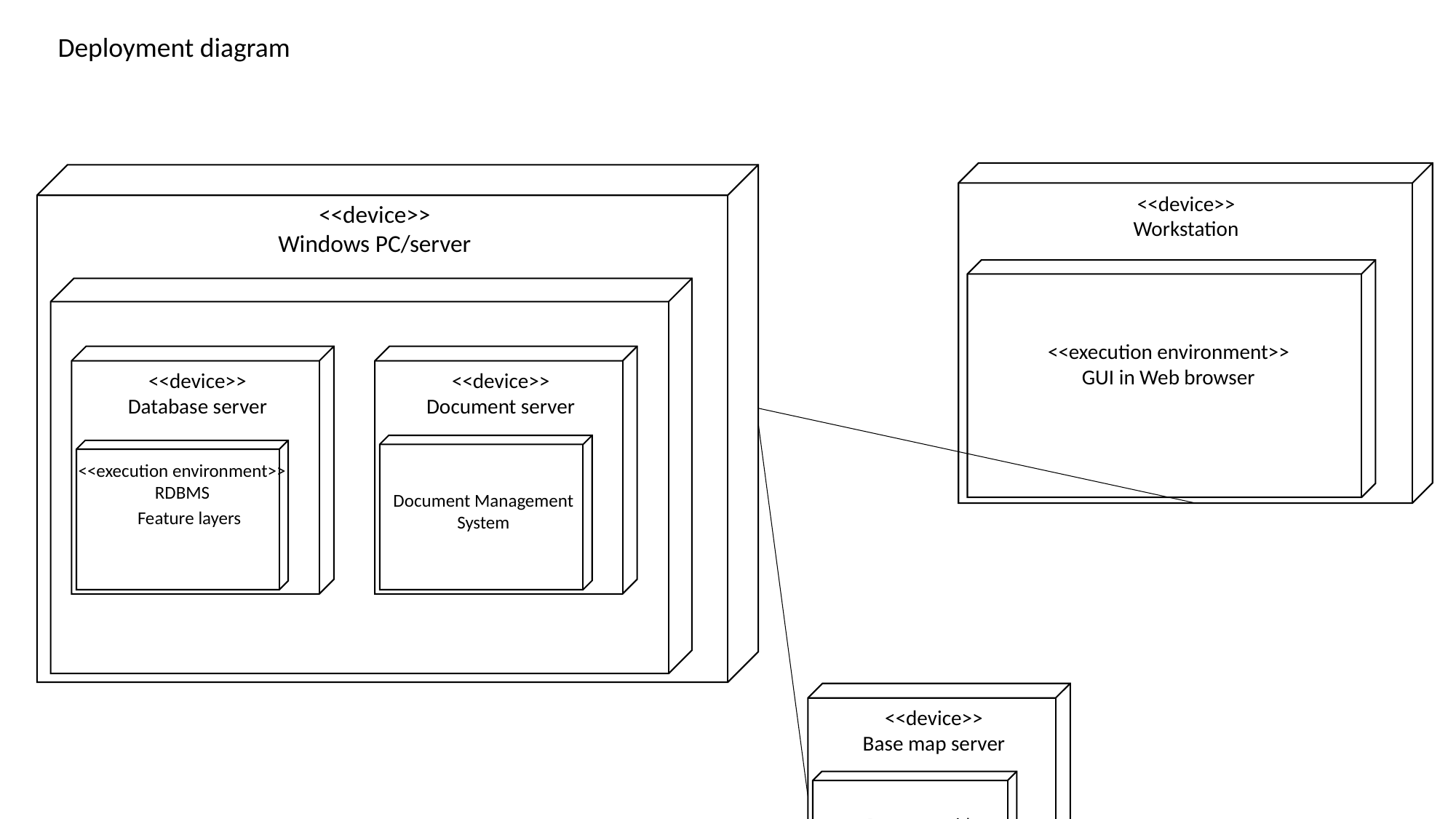

Deployment diagram

<<device>>
Workstation

<<device>>
Windows PC/server

<<device>>
Document server

<<device>>
Database server

<<execution environment>>
RDBMS
Document Management System
Feature layers
<<execution environment>>
GUI in Web browser

<<device>>
Base map server

Base map with coordinates